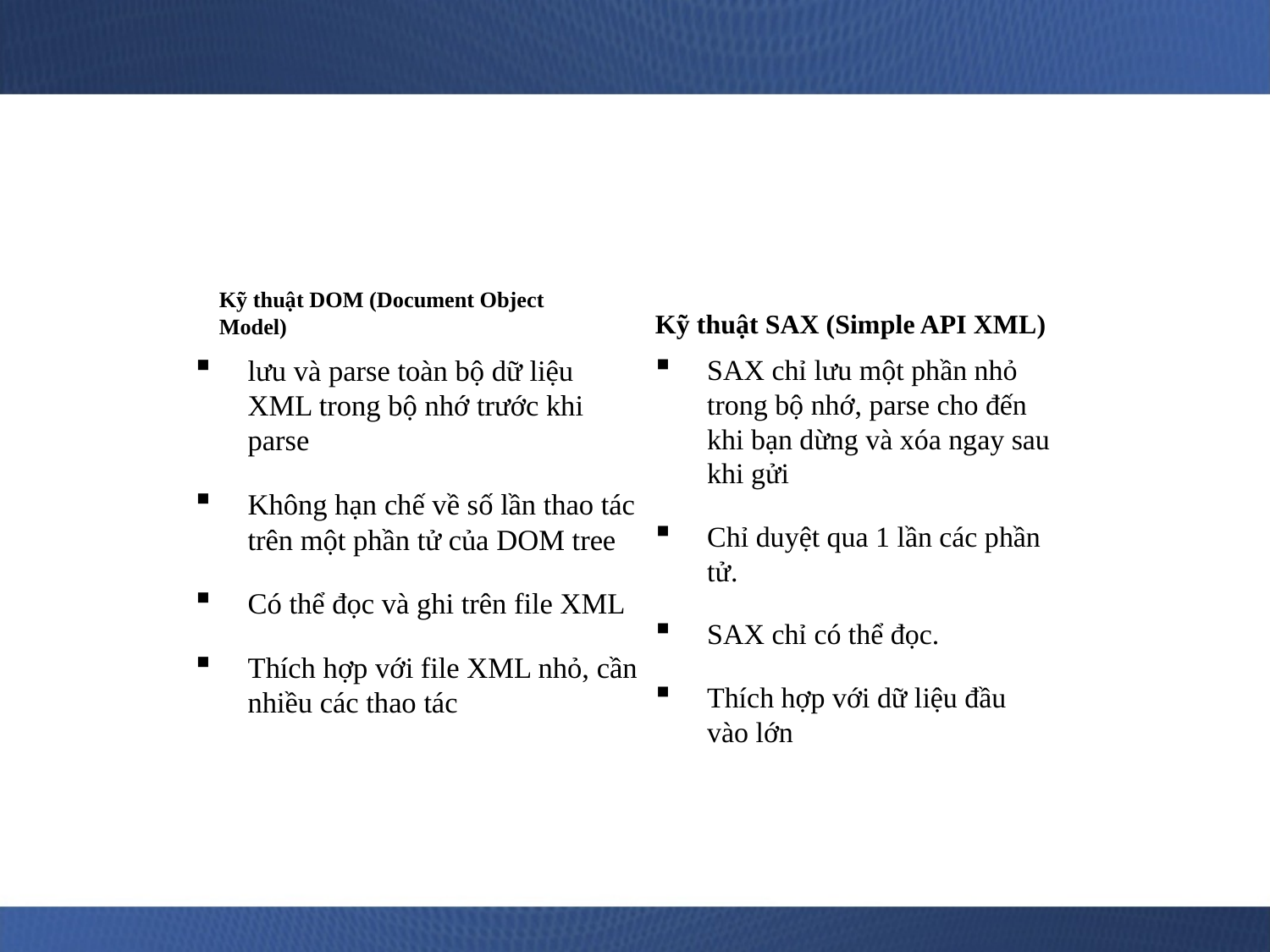

# 5. Định dạng dữ liệu XML và JSON
Kỹ thuật DOM (Document Object Model)
Kỹ thuật SAX (Simple API XML)
lưu và parse toàn bộ dữ liệu XML trong bộ nhớ trước khi parse
Không hạn chế về số lần thao tác trên một phần tử của DOM tree
Có thể đọc và ghi trên file XML
Thích hợp với file XML nhỏ, cần nhiều các thao tác
SAX chỉ lưu một phần nhỏ trong bộ nhớ, parse cho đến khi bạn dừng và xóa ngay sau khi gửi
Chỉ duyệt qua 1 lần các phần tử.
SAX chỉ có thể đọc.
Thích hợp với dữ liệu đầu vào lớn